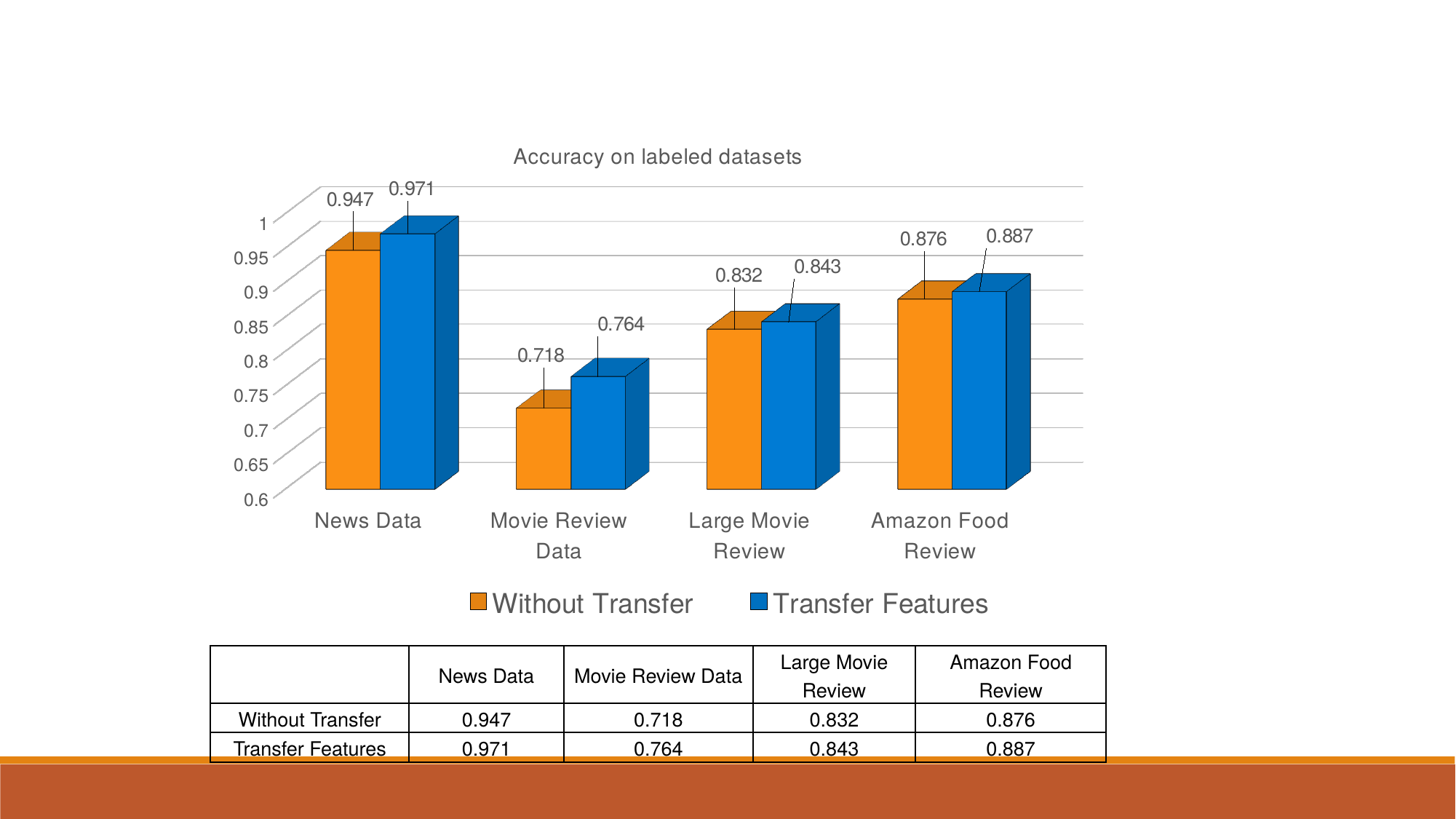

[unsupported chart]

|  | News Data | Movie Review Data | Large Movie Review | Amazon Food Review |
| --- | --- | --- | --- | --- |
| Without Transfer | 0.947 | 0.718 | 0.832 | 0.876 |
| Transfer Features | 0.971 | 0.764 | 0.843 | 0.887 |